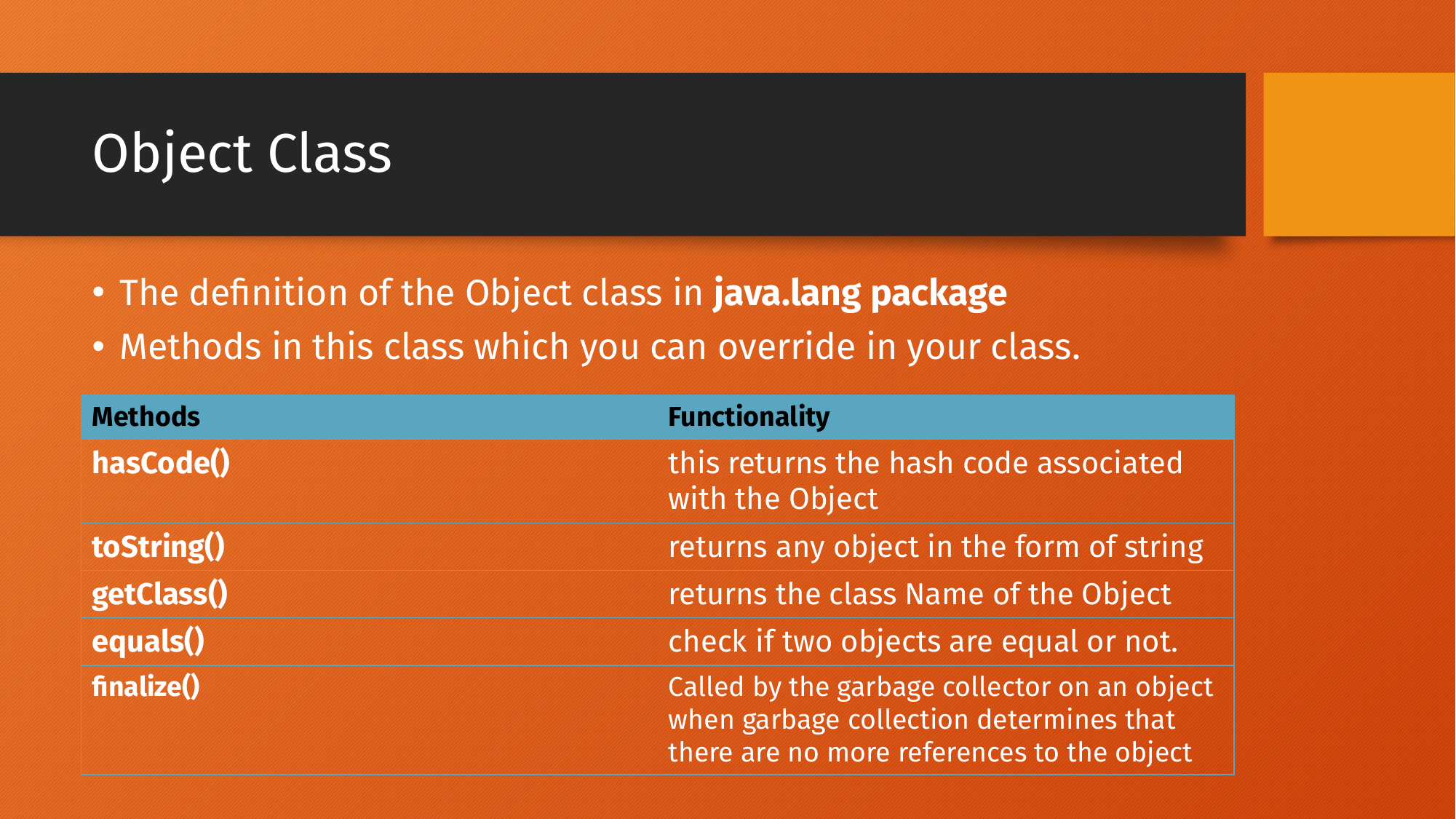

# Object Class
The definition of the Object class in java.lang package
Methods in this class which you can override in your class.
| Methods | Functionality |
| --- | --- |
| hasCode() | this returns the hash code associated with the Object |
| toString() | returns any object in the form of string |
| getClass() | returns the class Name of the Object |
| equals() | check if two objects are equal or not. |
| finalize() | Called by the garbage collector on an object when garbage collection determines that there are no more references to the object |